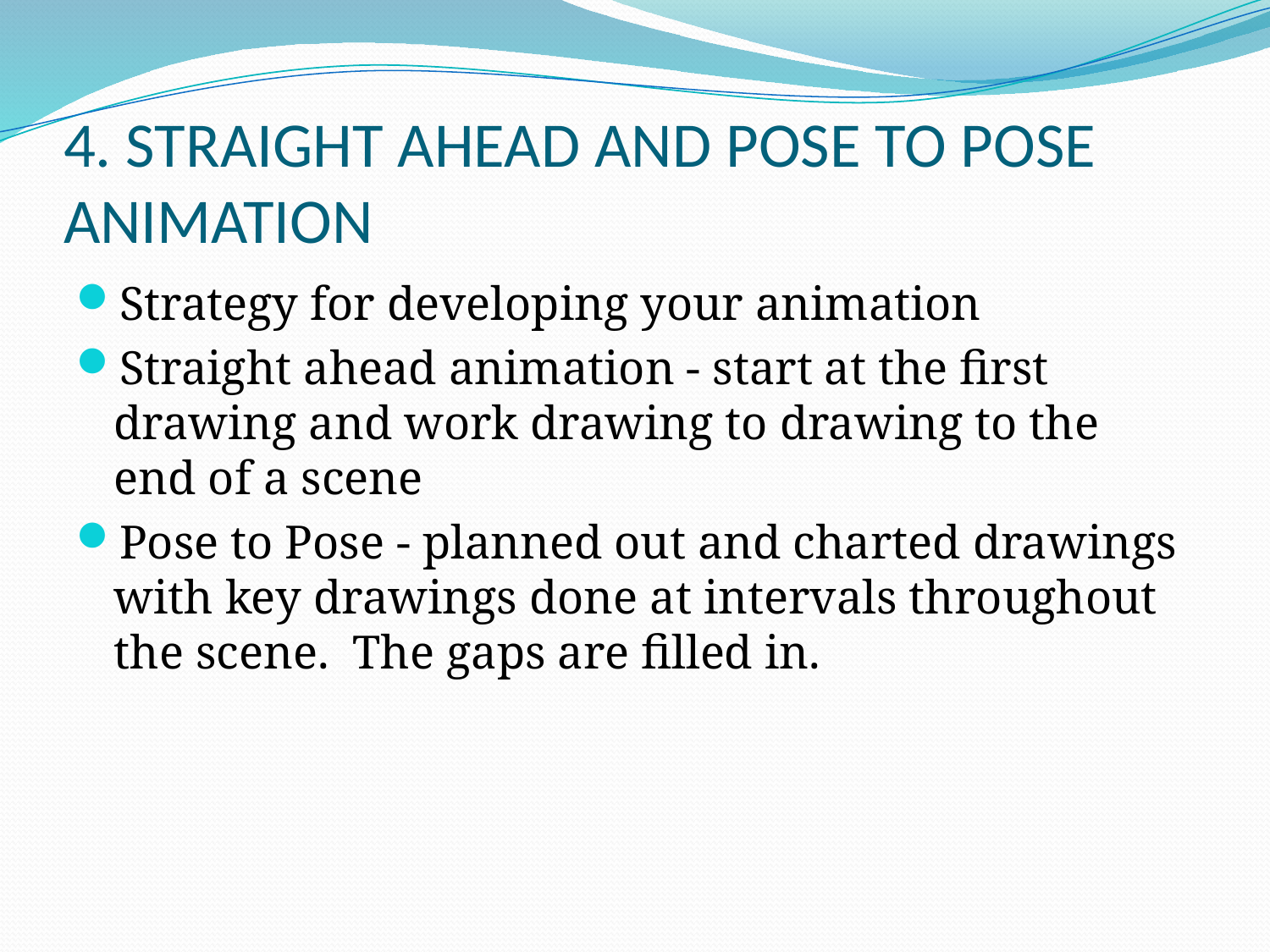

# 4. STRAIGHT AHEAD AND POSE TO POSE ANIMATION
Strategy for developing your animation
Straight ahead animation - start at the first drawing and work drawing to drawing to the end of a scene
Pose to Pose - planned out and charted drawings with key drawings done at intervals throughout the scene.  The gaps are filled in.